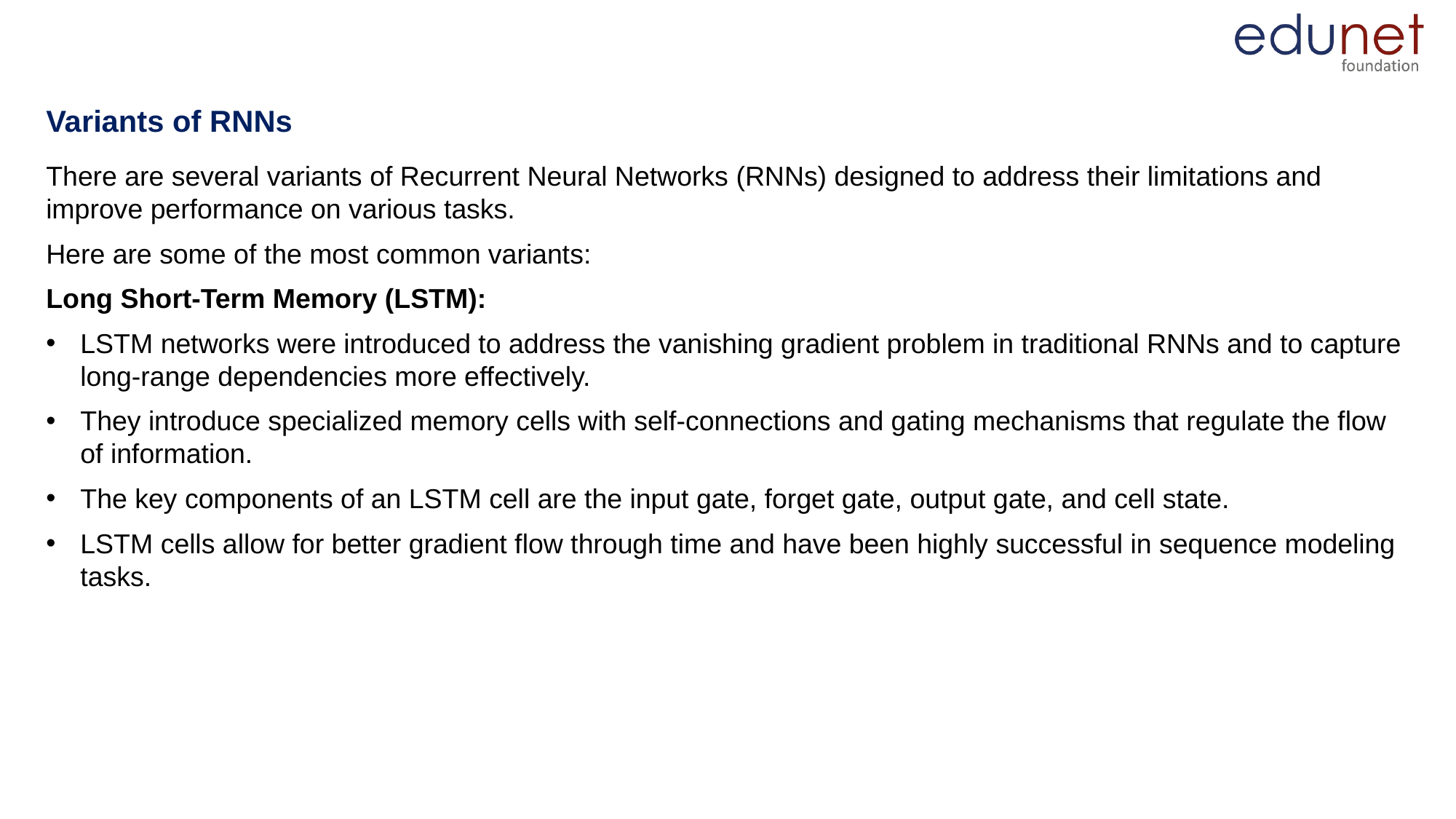

# Variants of RNNs
There are several variants of Recurrent Neural Networks (RNNs) designed to address their limitations and improve performance on various tasks.
Here are some of the most common variants:
Long Short-Term Memory (LSTM):
LSTM networks were introduced to address the vanishing gradient problem in traditional RNNs and to capture long-range dependencies more effectively.
They introduce specialized memory cells with self-connections and gating mechanisms that regulate the flow of information.
The key components of an LSTM cell are the input gate, forget gate, output gate, and cell state.
LSTM cells allow for better gradient flow through time and have been highly successful in sequence modeling tasks.